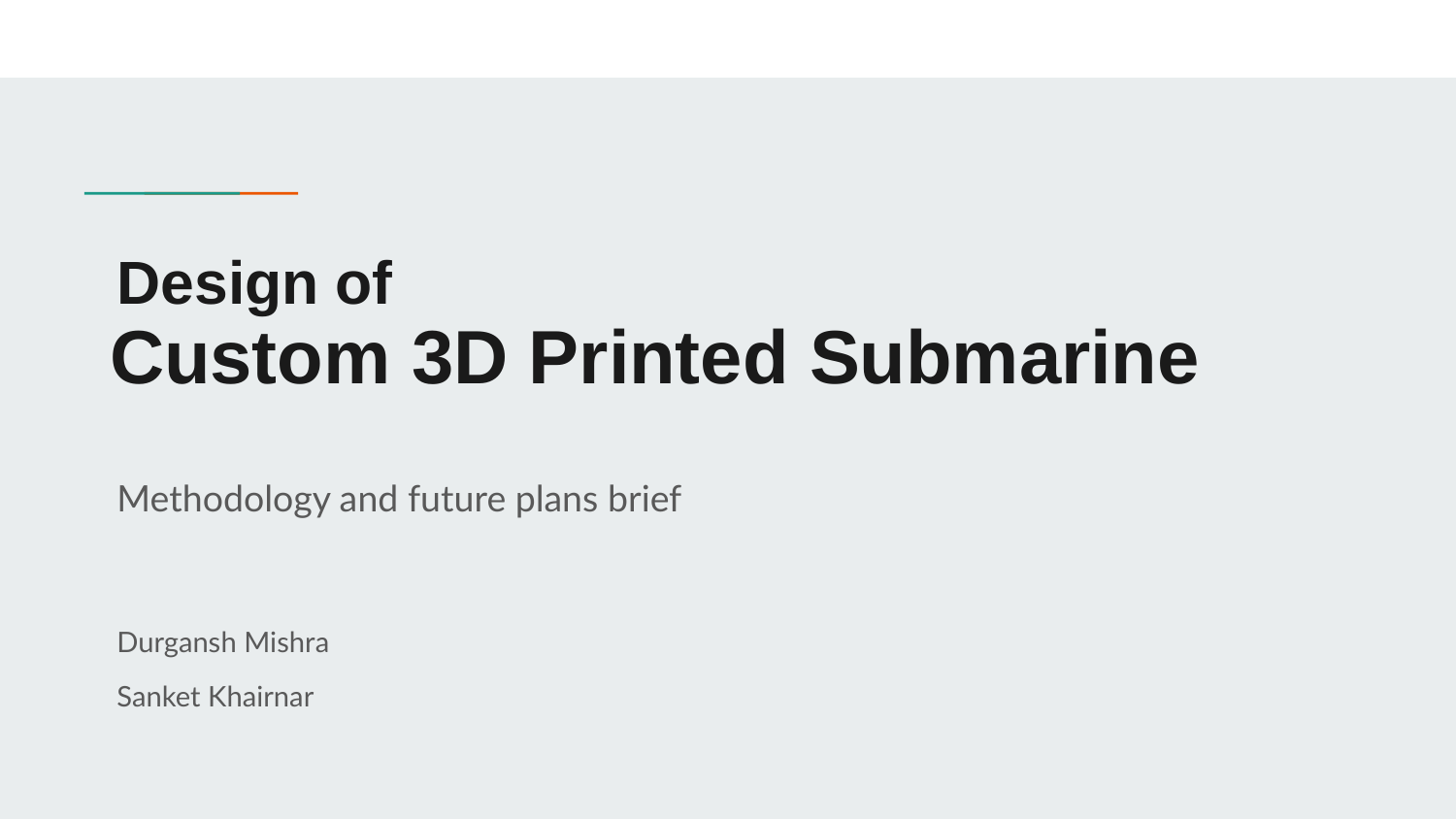

Design of
# Custom 3D Printed Submarine
Methodology and future plans brief
Durgansh Mishra
Sanket Khairnar